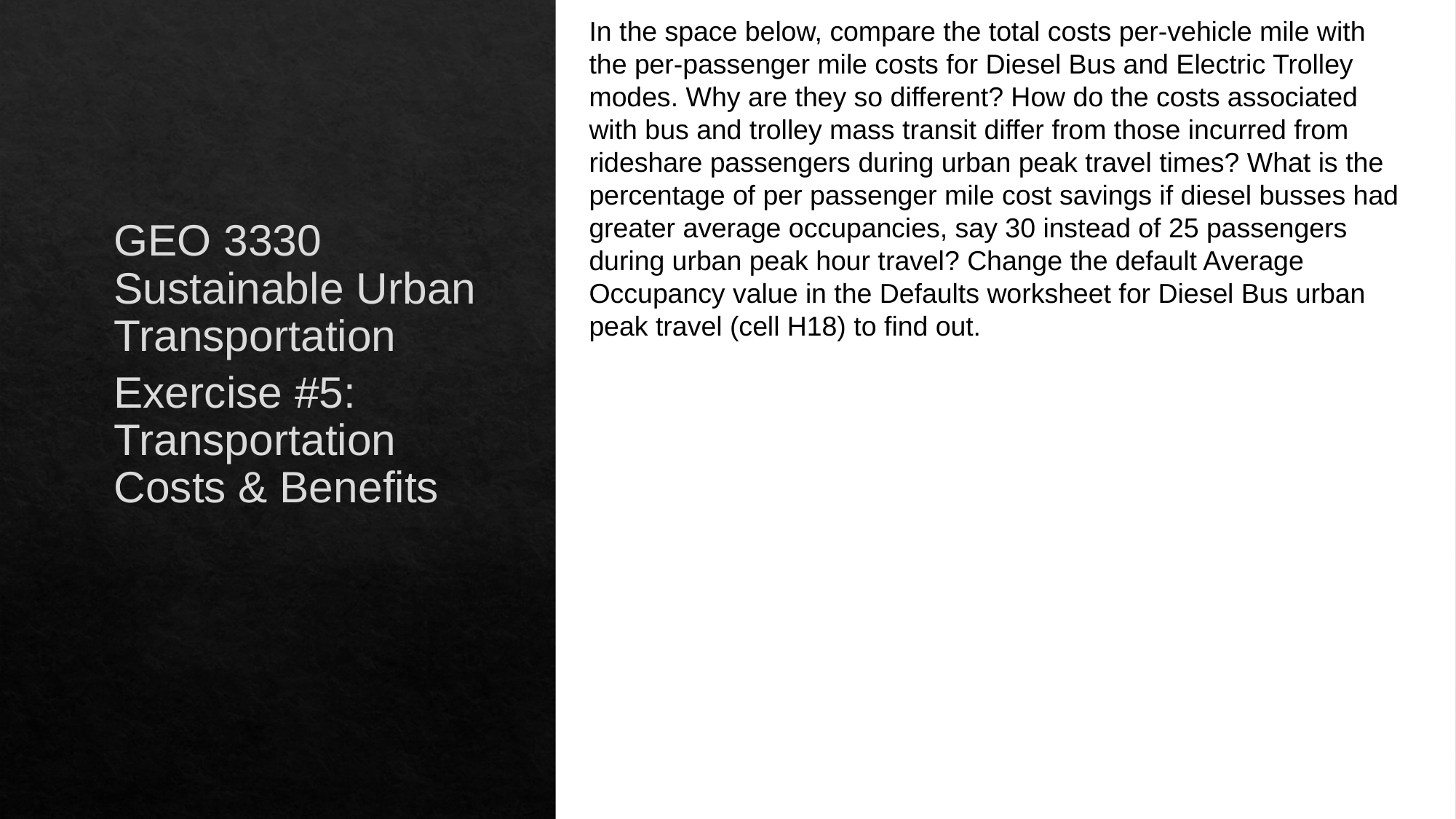

In the space below, compare the total costs per-vehicle mile with the per-passenger mile costs for Diesel Bus and Electric Trolley modes. Why are they so different? How do the costs associated with bus and trolley mass transit differ from those incurred from rideshare passengers during urban peak travel times? What is the percentage of per passenger mile cost savings if diesel busses had greater average occupancies, say 30 instead of 25 passengers during urban peak hour travel? Change the default Average Occupancy value in the Defaults worksheet for Diesel Bus urban peak travel (cell H18) to find out.
GEO 3330 Sustainable Urban Transportation
Exercise #5: Transportation Costs & Benefits